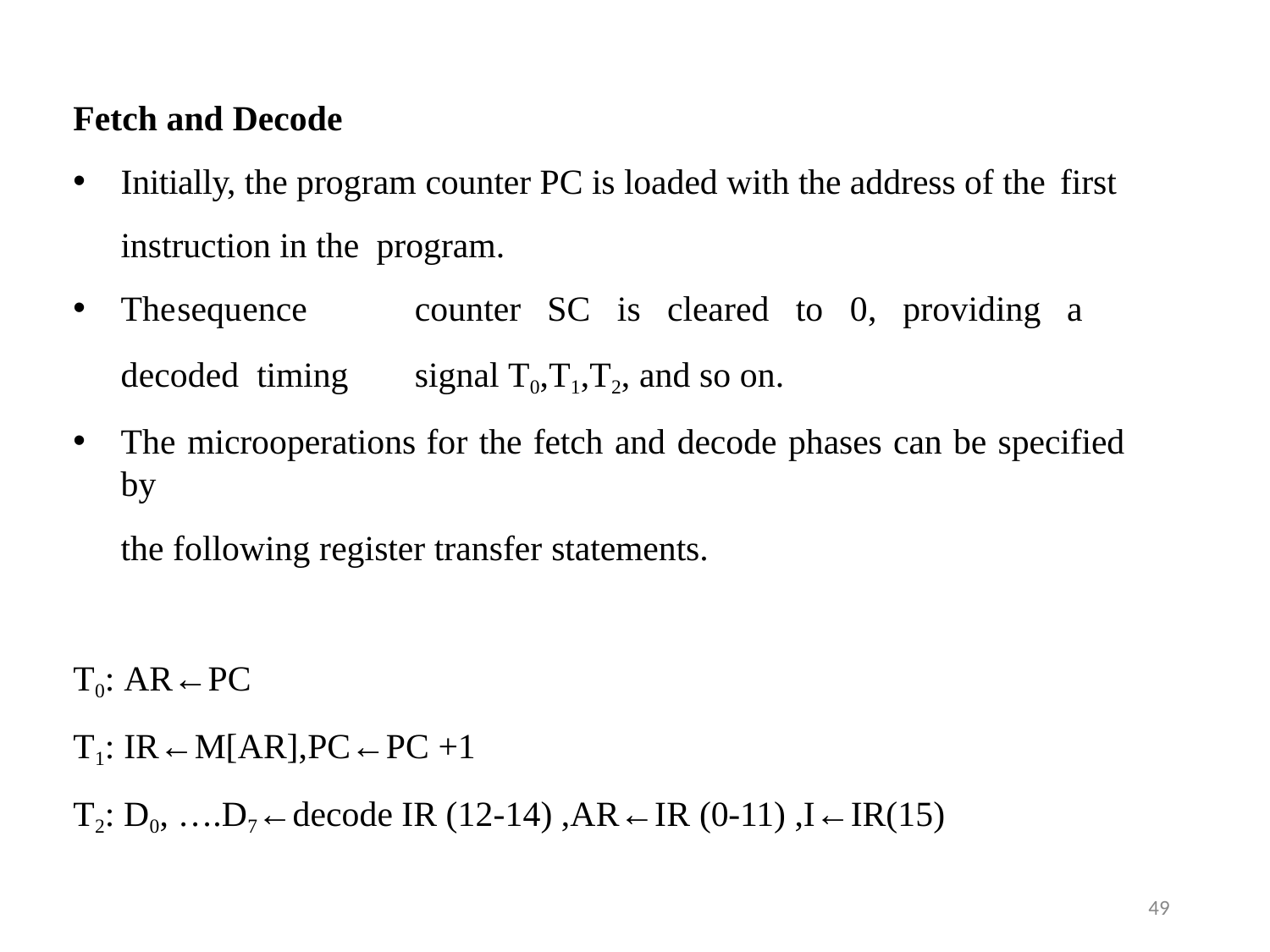

Fetch and Decode
Initially, the program counter PC is loaded with the address of the first
instruction in the program.
The	sequence	counter	SC	is	cleared	to	0,	providing	a	decoded  timing	signal T0,T1,T2, and so on.
The microoperations for the fetch and decode phases can be specified by
the following register transfer statements.

T0: AR←PC
T1: IR←M[AR],PC←PC +1
T2: D0, ….D7←decode IR (12-14) ,AR←IR (0-11) ,I←IR(15)
49